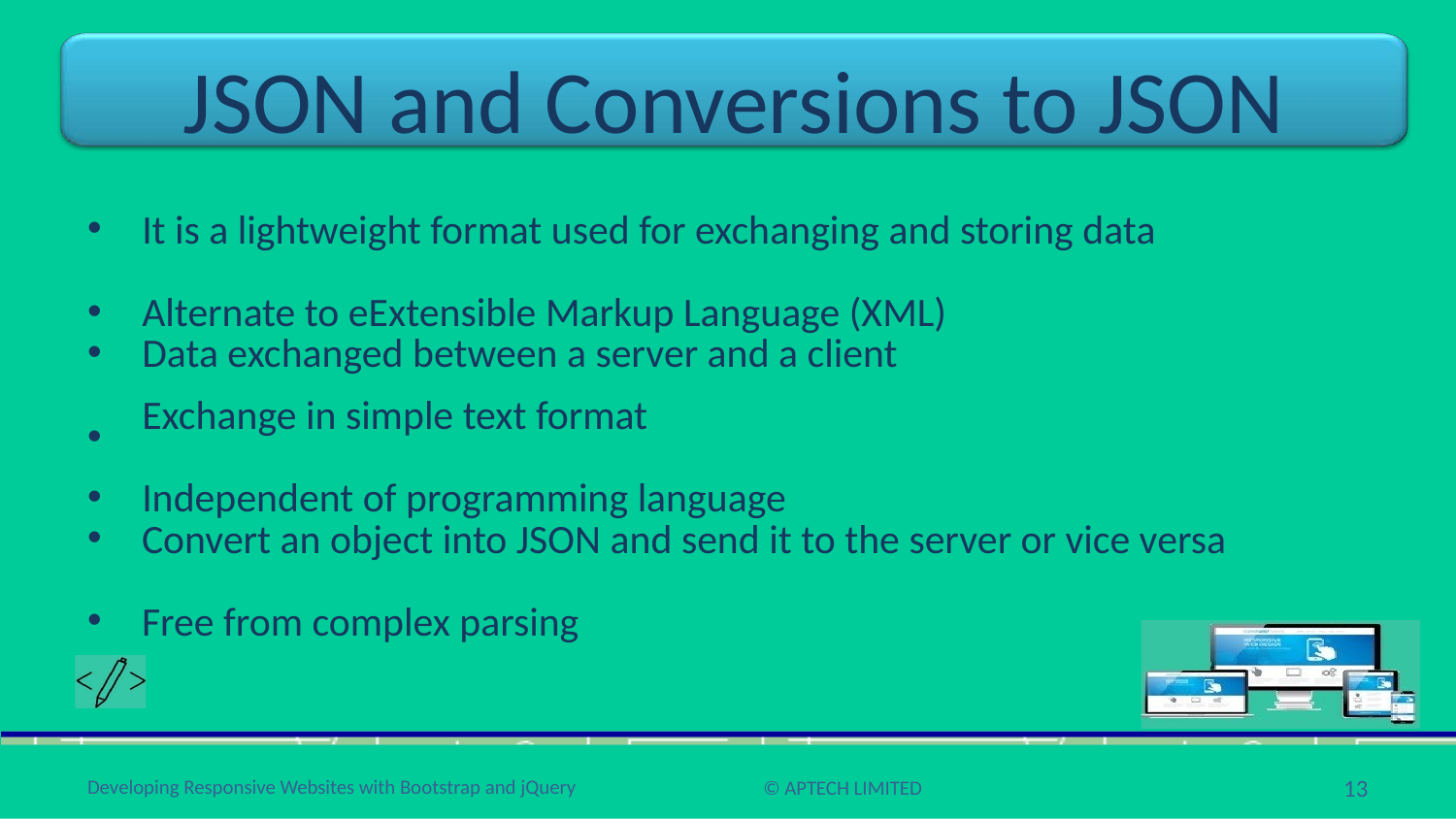

# JSON and Conversions to JSON
It is a lightweight format used for exchanging and storing data
Alternate to eExtensible Markup Language (XML)
Data exchanged between a server and a client
•
Exchange in simple text format
Independent of programming language
Convert an object into JSON and send it to the server or vice versa
Free from complex parsing
13
Developing Responsive Websites with Bootstrap and jQuery
© APTECH LIMITED